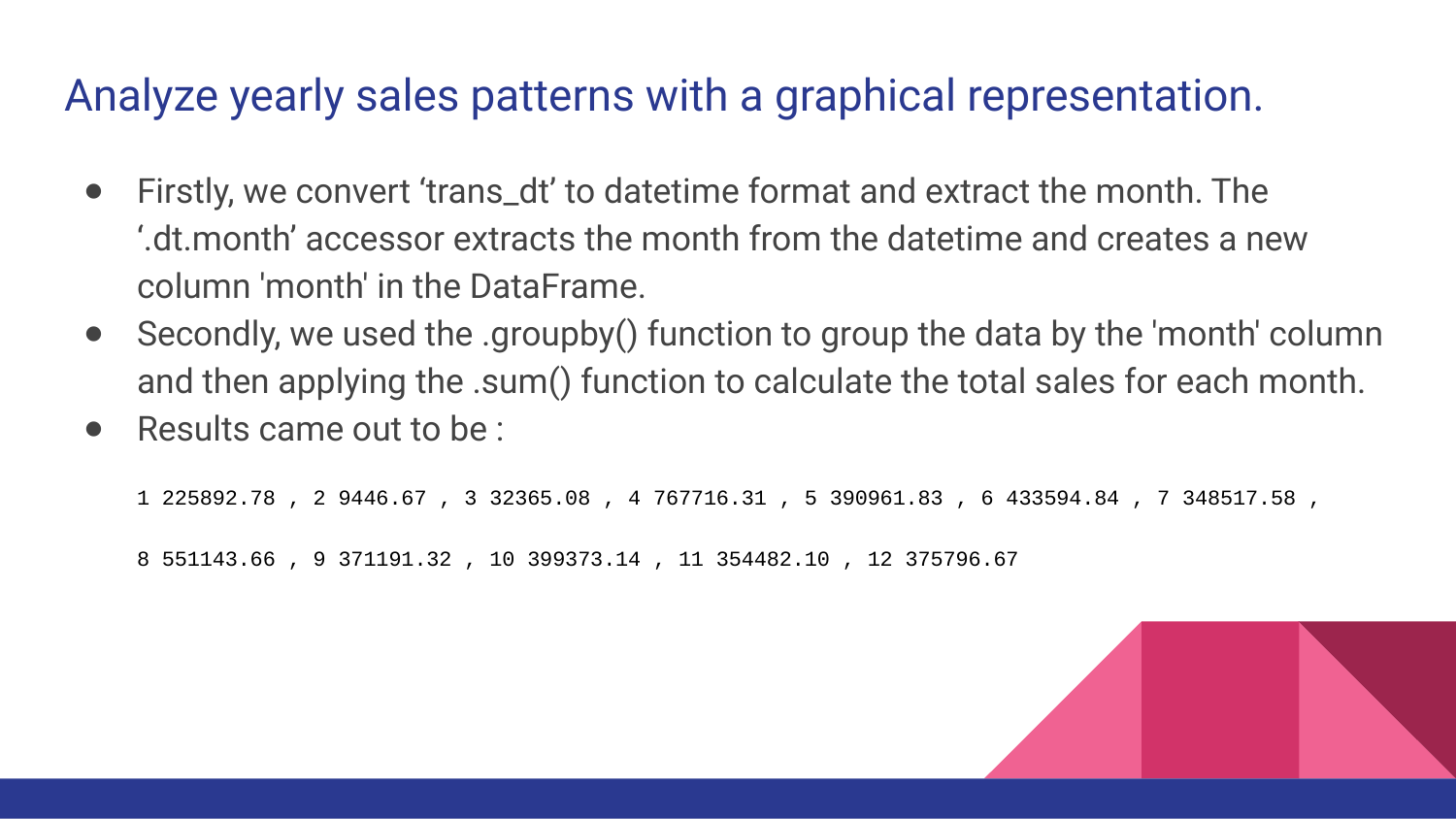

# Analyze yearly sales patterns with a graphical representation.
Firstly, we convert ‘trans_dt’ to datetime format and extract the month. The ‘.dt.month’ accessor extracts the month from the datetime and creates a new column 'month' in the DataFrame.
Secondly, we used the .groupby() function to group the data by the 'month' column and then applying the .sum() function to calculate the total sales for each month.
Results came out to be :
1 225892.78 , 2 9446.67 , 3 32365.08 , 4 767716.31 , 5 390961.83 , 6 433594.84 , 7 348517.58 ,
8 551143.66 , 9 371191.32 , 10 399373.14 , 11 354482.10 , 12 375796.67